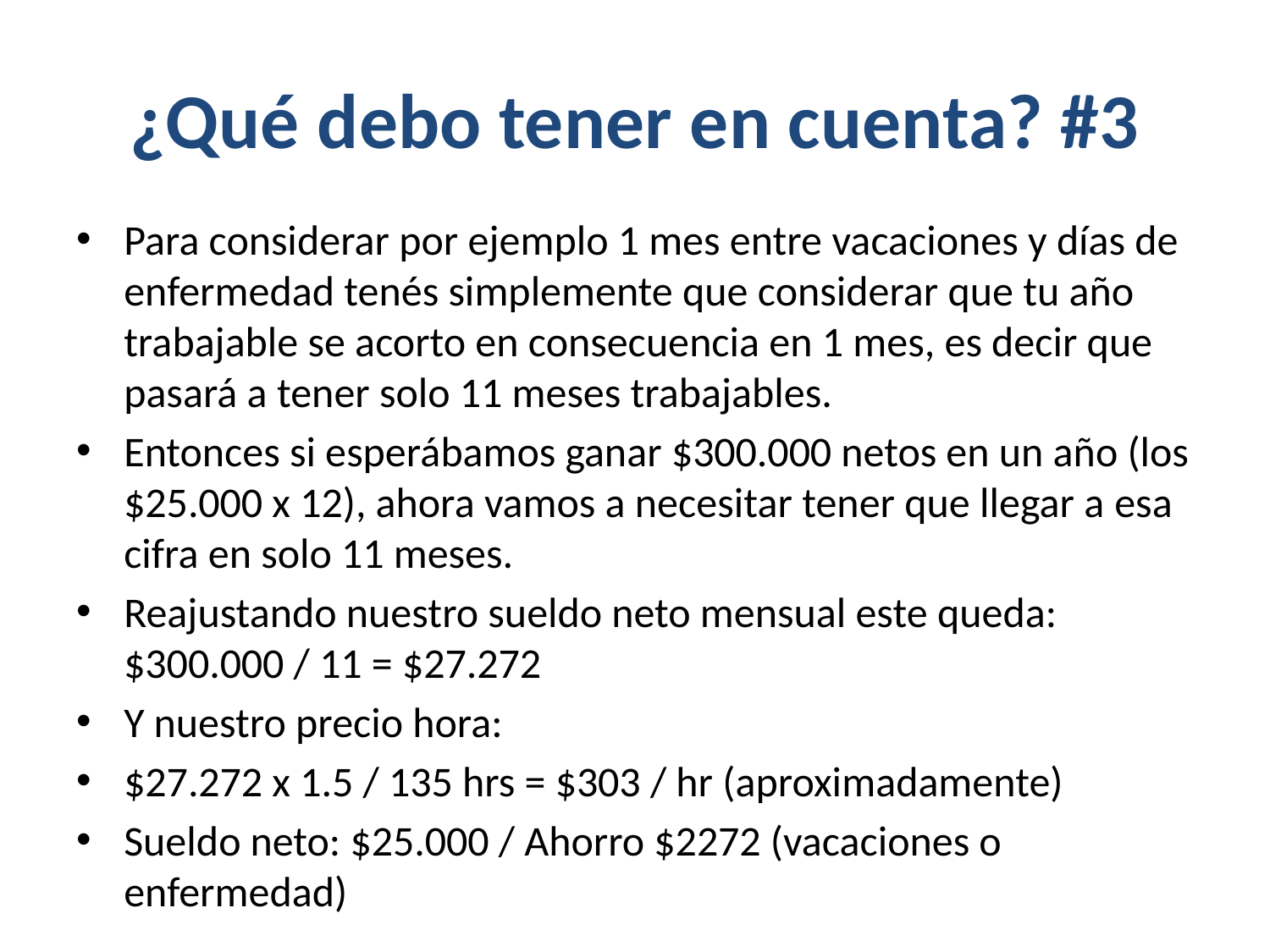

# ¿Qué debo tener en cuenta? #3
Para considerar por ejemplo 1 mes entre vacaciones y días de enfermedad tenés simplemente que considerar que tu año trabajable se acorto en consecuencia en 1 mes, es decir que pasará a tener solo 11 meses trabajables.
Entonces si esperábamos ganar $300.000 netos en un año (los $25.000 x 12), ahora vamos a necesitar tener que llegar a esa cifra en solo 11 meses.
Reajustando nuestro sueldo neto mensual este queda: $300.000 / 11 = $27.272
Y nuestro precio hora:
$27.272 x 1.5 / 135 hrs = $303 / hr (aproximadamente)
Sueldo neto: $25.000 / Ahorro $2272 (vacaciones o enfermedad)